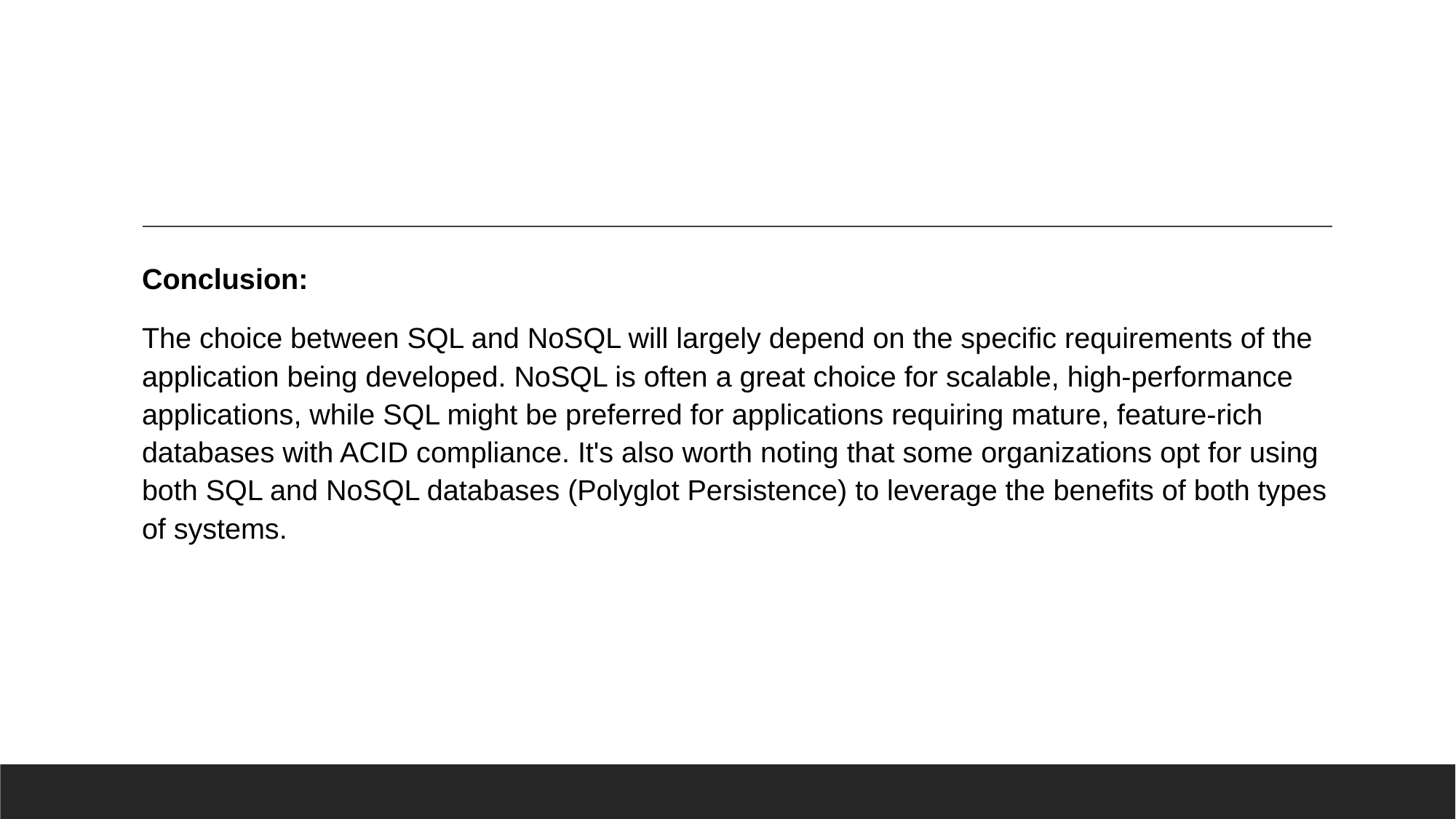

#
Conclusion:
The choice between SQL and NoSQL will largely depend on the specific requirements of the application being developed. NoSQL is often a great choice for scalable, high-performance applications, while SQL might be preferred for applications requiring mature, feature-rich databases with ACID compliance. It's also worth noting that some organizations opt for using both SQL and NoSQL databases (Polyglot Persistence) to leverage the benefits of both types of systems.